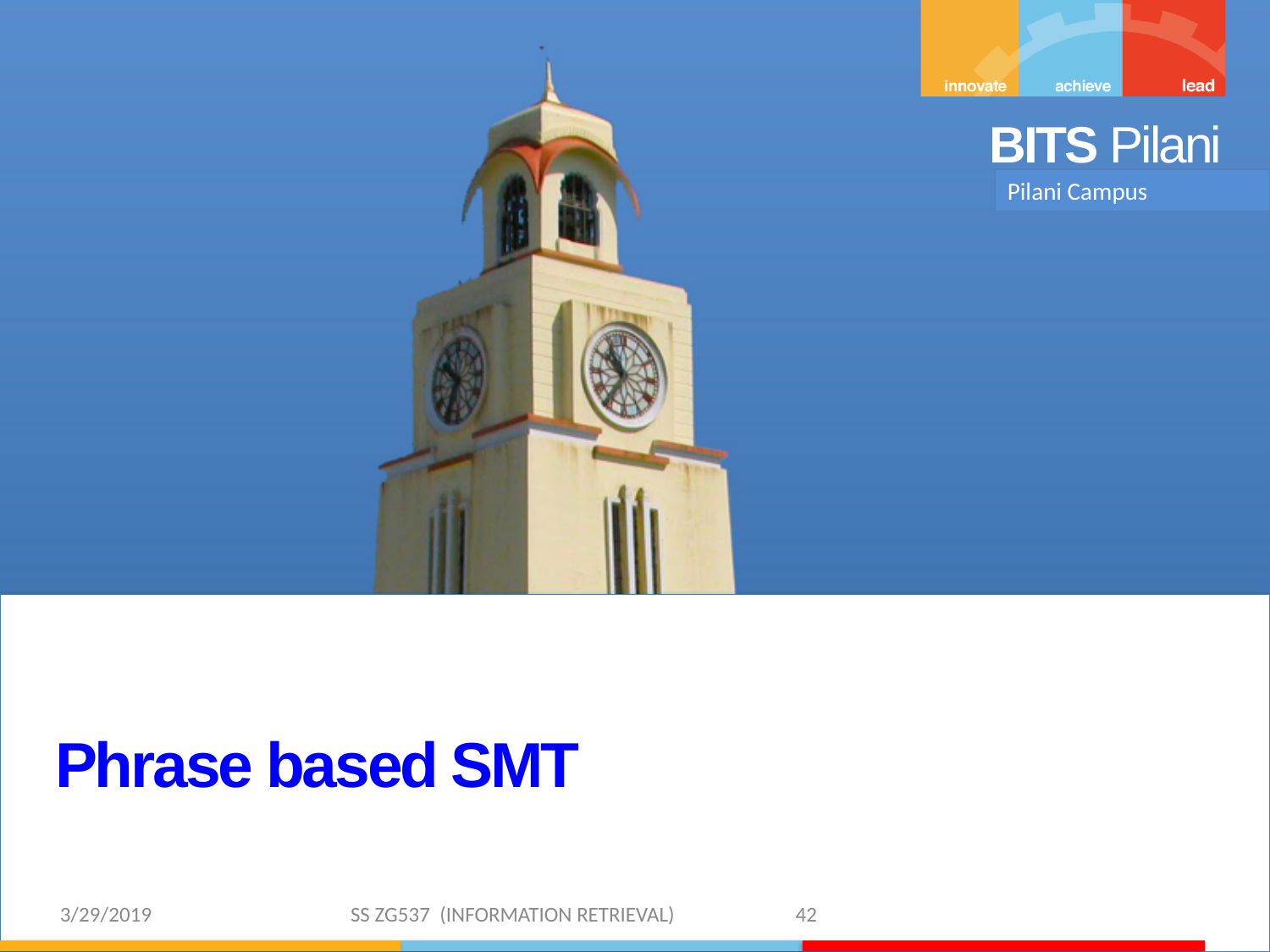

Pilani Campus

Phrase based SMT
3/29/2019                                         SS ZG537  (INFORMATION RETRIEVAL)                         42